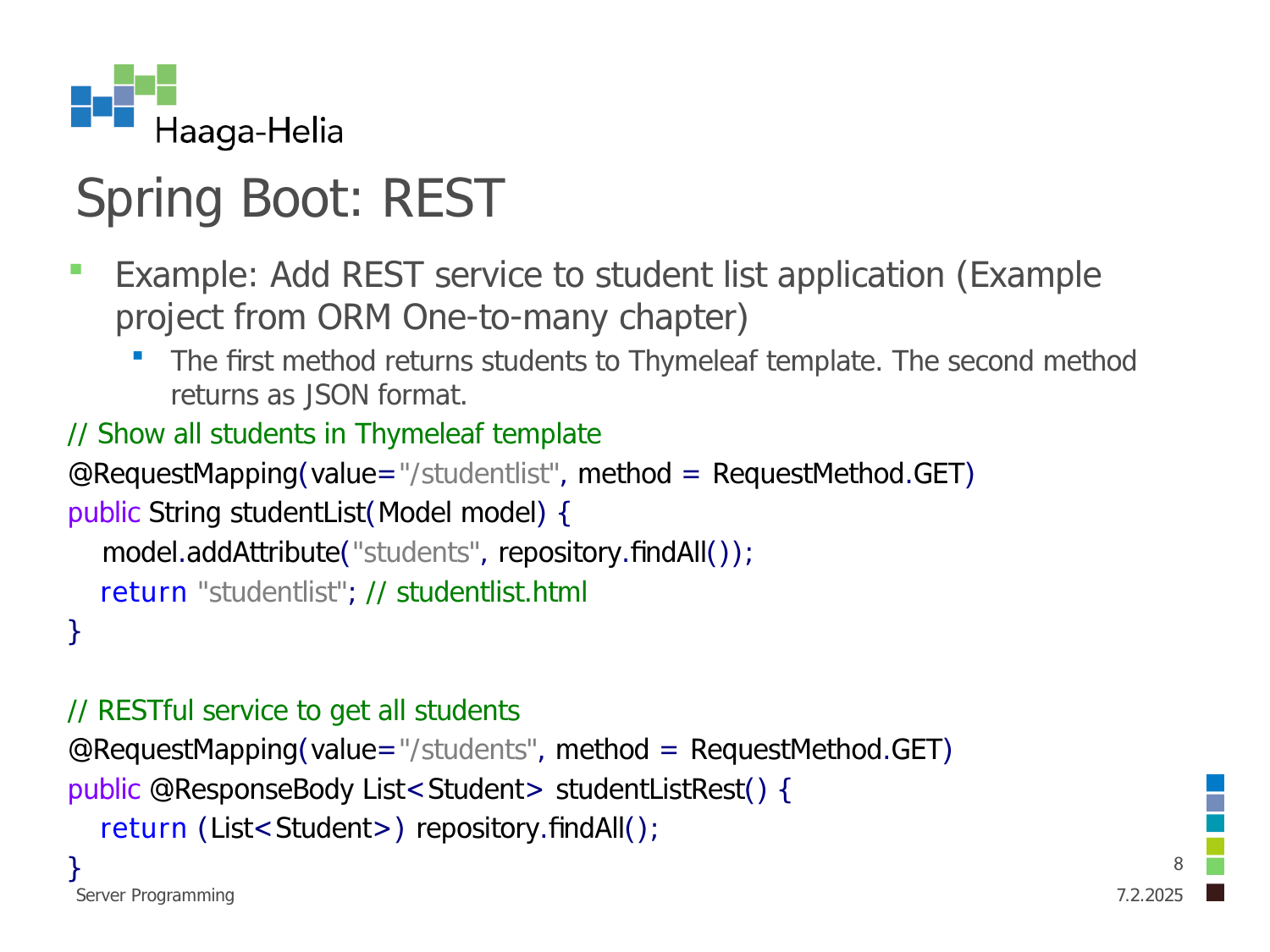

# Spring Boot: REST
Example: Add REST service to student list application (Example project from ORM One-to-many chapter)
The first method returns students to Thymeleaf template. The second method returns as JSON format.
// Show all students in Thymeleaf template
@RequestMapping(value="/studentlist", method = RequestMethod.GET)
public String studentList(Model model) {
    model.addAttribute("students", repository.findAll());
    return "studentlist"; // studentlist.html
}

// RESTful service to get all students
@RequestMapping(value="/students", method = RequestMethod.GET)
public @ResponseBody List<Student> studentListRest() {
    return (List<Student>) repository.findAll();
}

8
Server Programming
7.2.2025